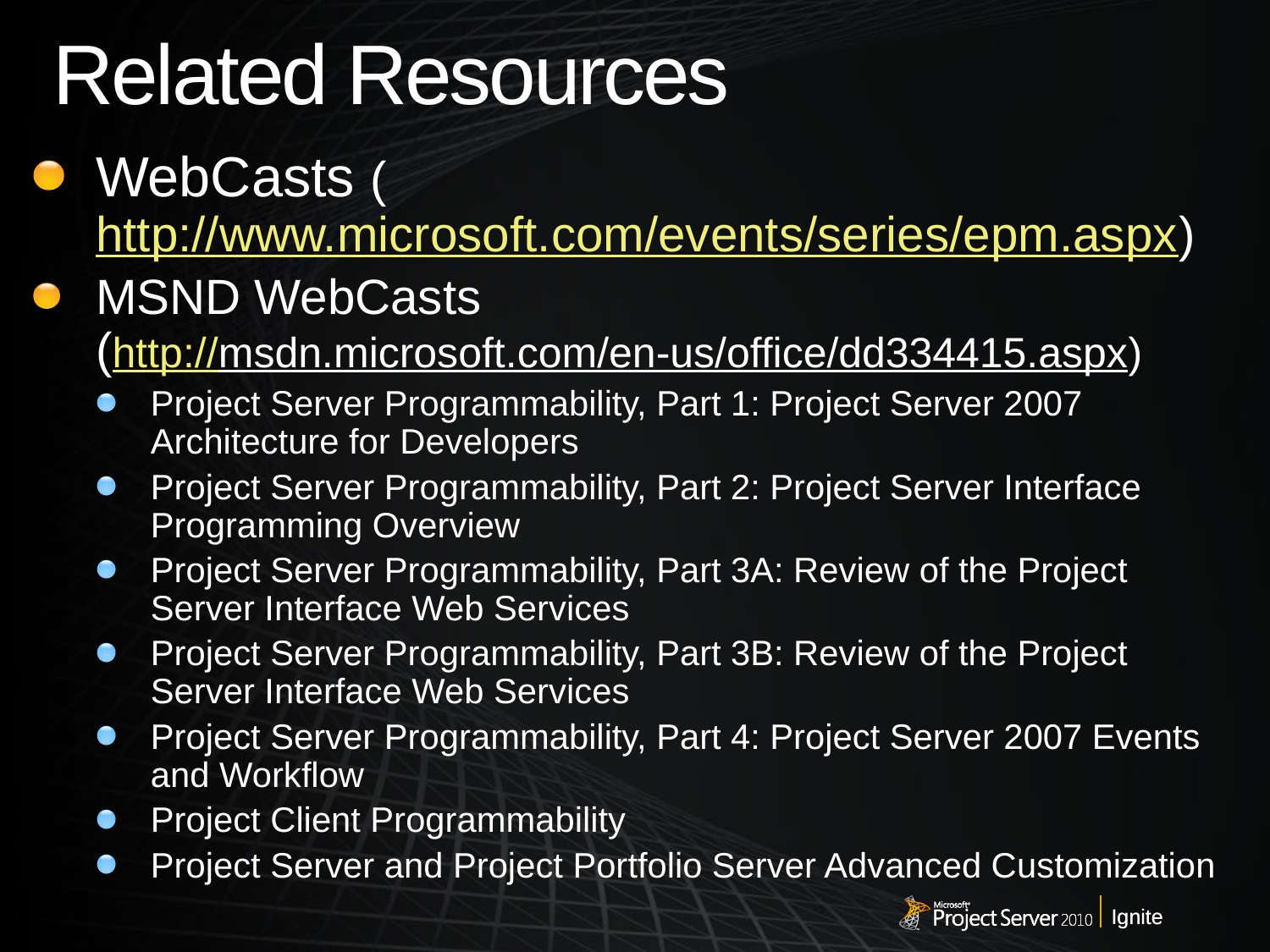

# Related Resources
WebCasts (http://www.microsoft.com/events/series/epm.aspx)
MSND WebCasts
(http://msdn.microsoft.com/en-us/office/dd334415.aspx)
Project Server Programmability, Part 1: Project Server 2007 Architecture for Developers
Project Server Programmability, Part 2: Project Server Interface Programming Overview
Project Server Programmability, Part 3A: Review of the Project Server Interface Web Services
Project Server Programmability, Part 3B: Review of the Project Server Interface Web Services
Project Server Programmability, Part 4: Project Server 2007 Events and Workflow
Project Client Programmability
Project Server and Project Portfolio Server Advanced Customization